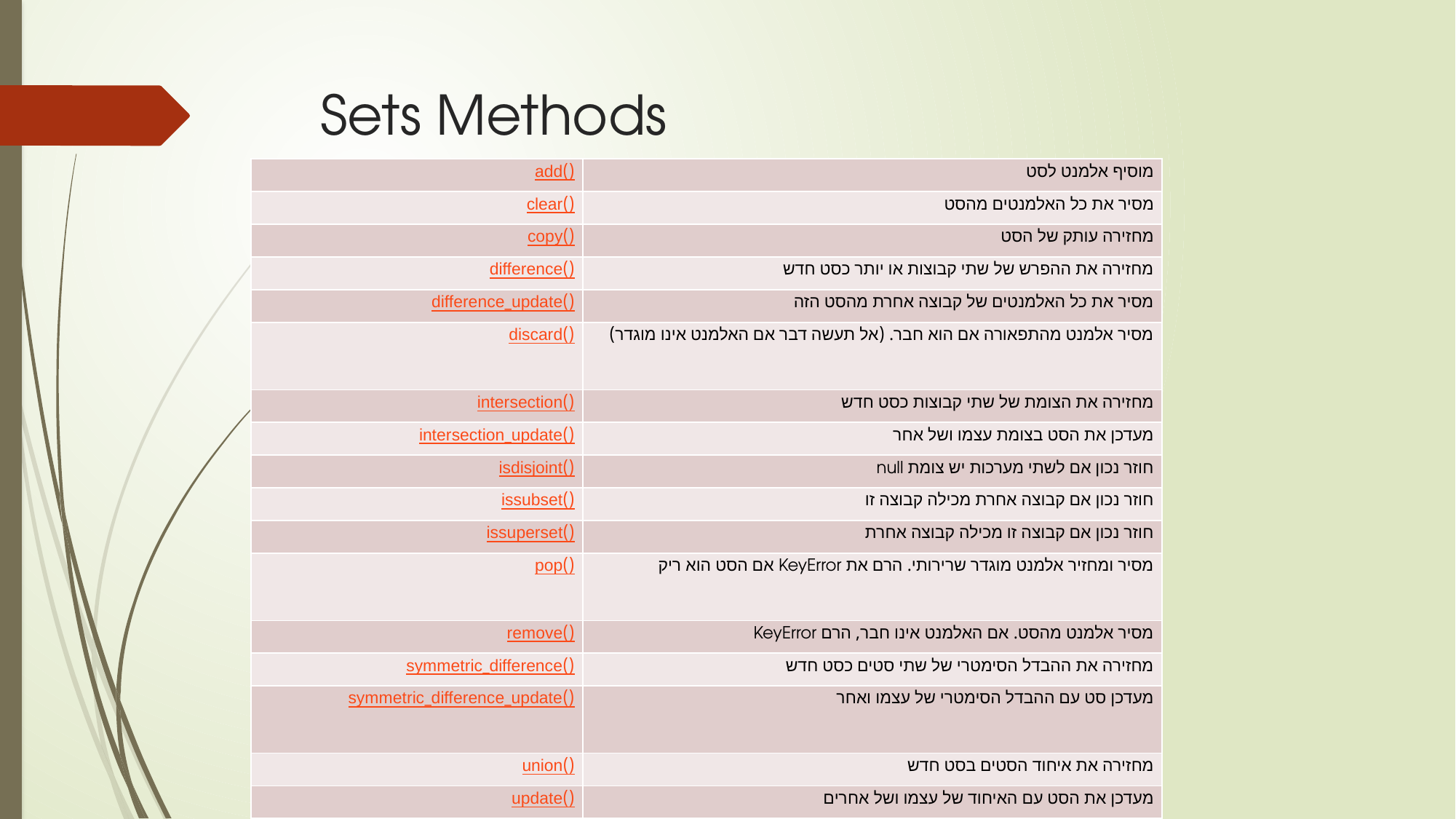

# Sets Methods
| add() | מוסיף אלמנט לסט |
| --- | --- |
| clear() | מסיר את כל האלמנטים מהסט |
| copy() | מחזירה עותק של הסט |
| difference() | מחזירה את ההפרש של שתי קבוצות או יותר כסט חדש |
| difference\_update() | מסיר את כל האלמנטים של קבוצה אחרת מהסט הזה |
| discard() | מסיר אלמנט מהתפאורה אם הוא חבר. (אל תעשה דבר אם האלמנט אינו מוגדר) |
| intersection() | מחזירה את הצומת של שתי קבוצות כסט חדש |
| intersection\_update() | מעדכן את הסט בצומת עצמו ושל אחר |
| isdisjoint() | חוזר נכון אם לשתי מערכות יש צומת null |
| issubset() | חוזר נכון אם קבוצה אחרת מכילה קבוצה זו |
| issuperset() | חוזר נכון אם קבוצה זו מכילה קבוצה אחרת |
| pop() | מסיר ומחזיר אלמנט מוגדר שרירותי. הרם את KeyError אם הסט הוא ריק |
| remove() | מסיר אלמנט מהסט. אם האלמנט אינו חבר, הרם KeyError |
| symmetric\_difference() | מחזירה את ההבדל הסימטרי של שתי סטים כסט חדש |
| symmetric\_difference\_update() | מעדכן סט עם ההבדל הסימטרי של עצמו ואחר |
| union() | מחזירה את איחוד הסטים בסט חדש |
| update() | מעדכן את הסט עם האיחוד של עצמו ושל אחרים |